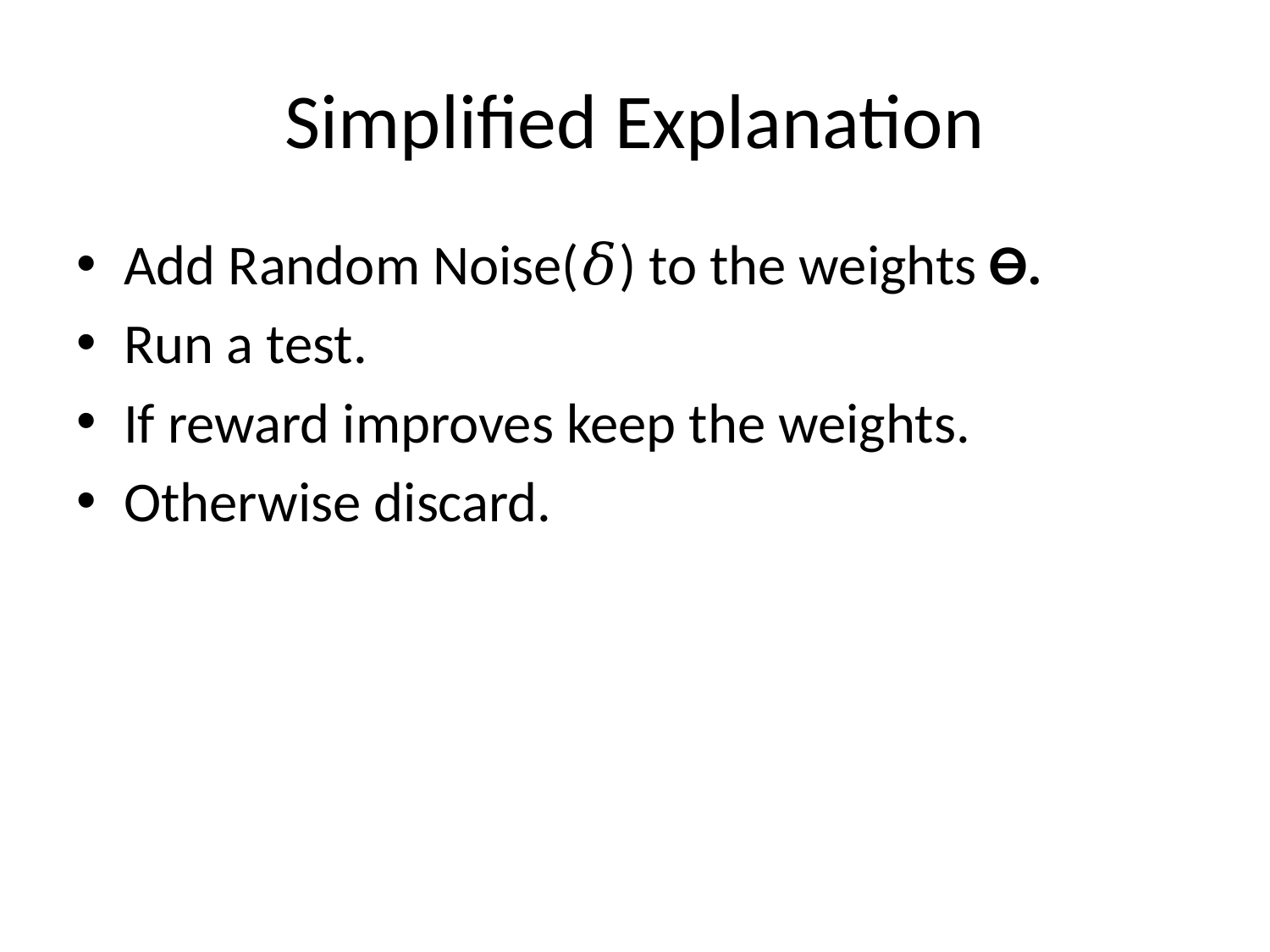

# Simplified Explanation
Add Random Noise(𝛿) to the weights ϴ.
Run a test.
If reward improves keep the weights.
Otherwise discard.